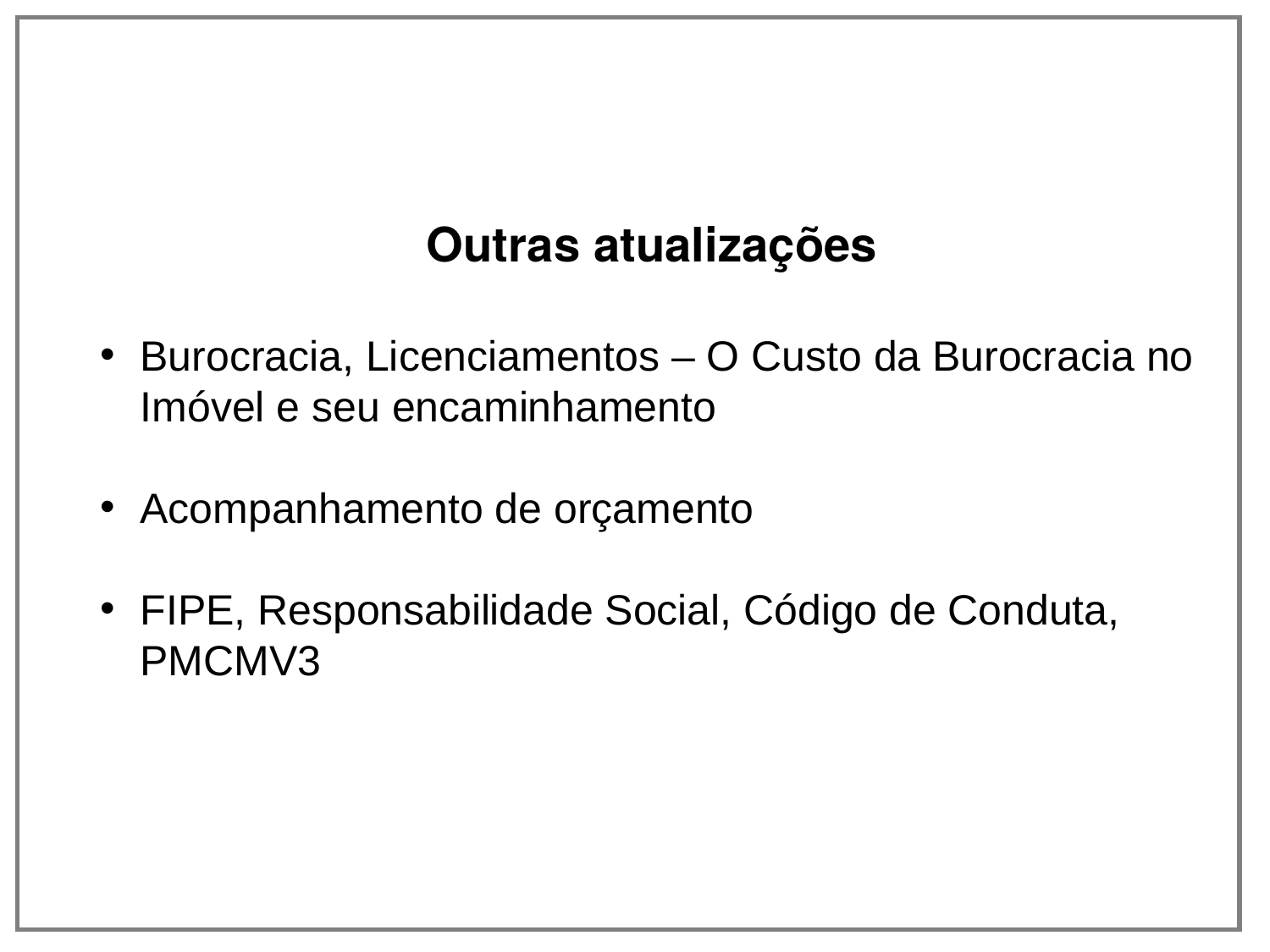

Outras atualizações

Burocracia, Licenciamentos – O Custo da Burocracia no Imóvel e seu encaminhamento

Acompanhamento de orçamento

FIPE, Responsabilidade Social, Código de Conduta, PMCMV3